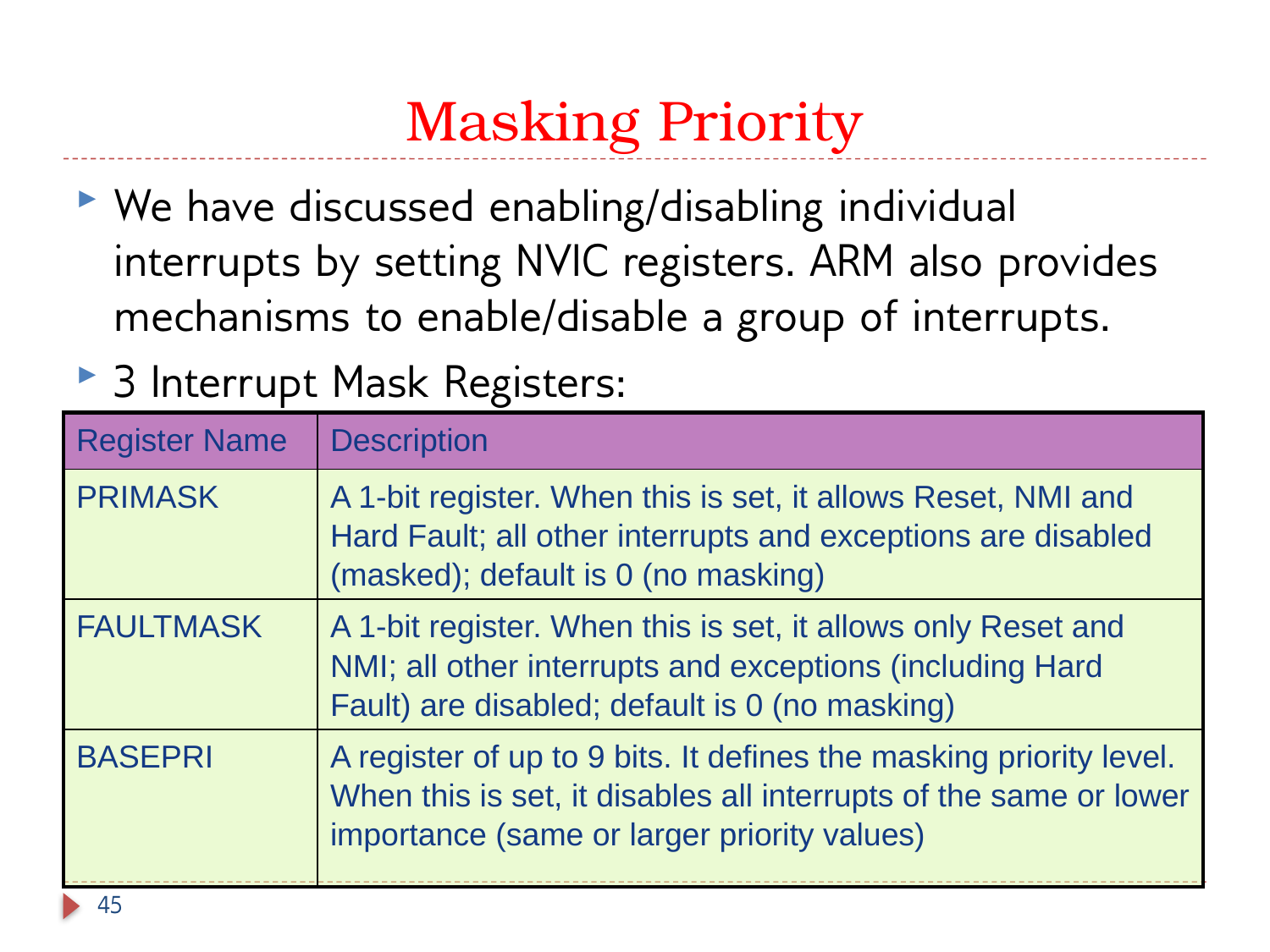

# Masking Priority
We have discussed enabling/disabling individual interrupts by setting NVIC registers. ARM also provides mechanisms to enable/disable a group of interrupts.
3 Interrupt Mask Registers:

| Register Name | Description |
| --- | --- |
| PRIMASK | A 1-bit register. When this is set, it allows Reset, NMI and Hard Fault; all other interrupts and exceptions are disabled (masked); default is 0 (no masking) |
| FAULTMASK | A 1-bit register. When this is set, it allows only Reset and NMI; all other interrupts and exceptions (including Hard Fault) are disabled; default is 0 (no masking) |
| BASEPRI | A register of up to 9 bits. It defines the masking priority level. When this is set, it disables all interrupts of the same or lower importance (same or larger priority values) |
45